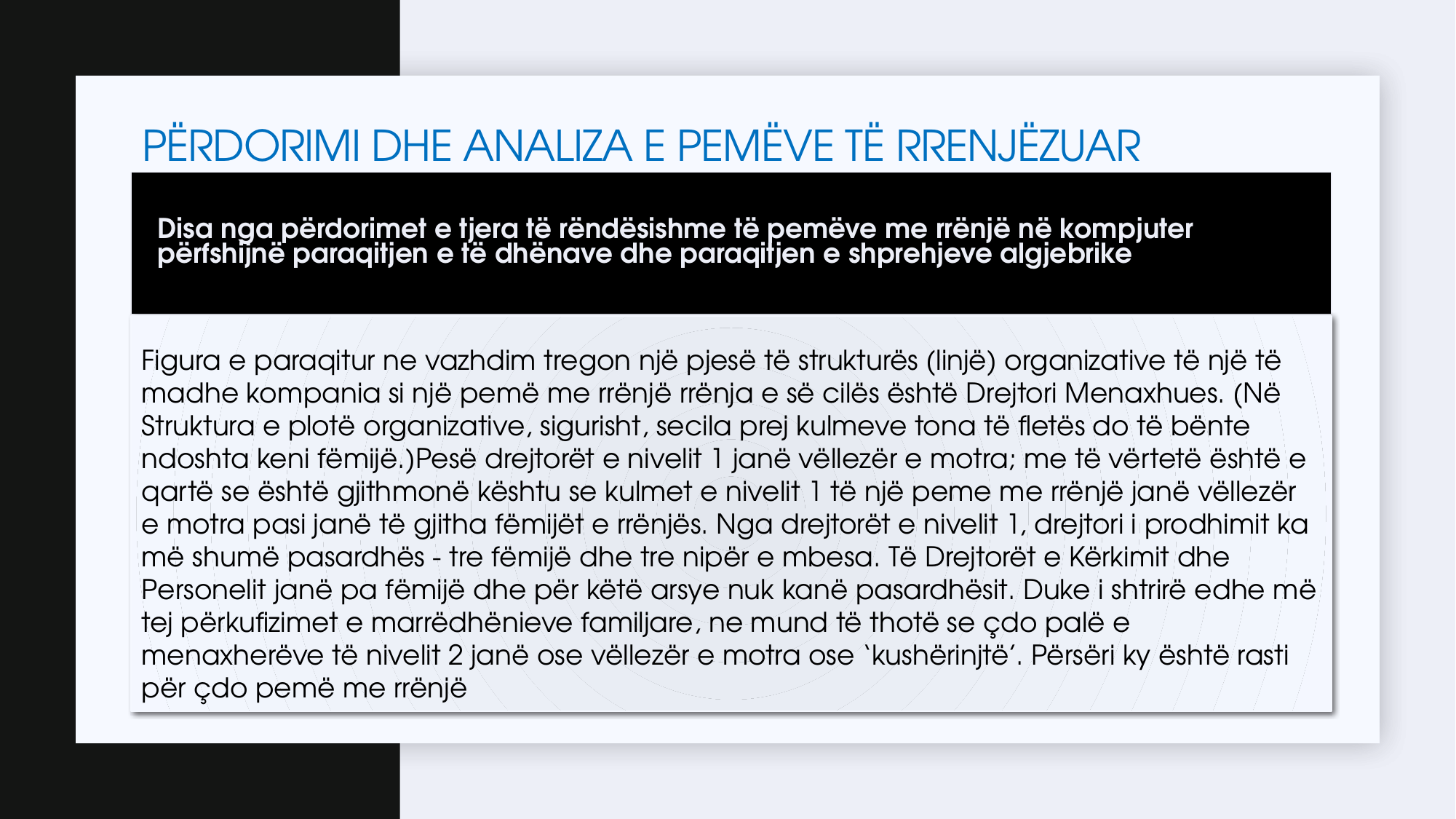

# Përdorimi dhe analiza e pemëve të rrenjëzuar
| Disa nga përdorimet e tjera të rëndësishme të pemëve me rrënjë në kompjuter përfshijnë paraqitjen e të dhënave dhe paraqitjen e shprehjeve algjebrike |
| --- |
|  |
|  |

Figura e paraqitur ne vazhdim tregon një pjesë të strukturës (linjë) organizative të një të madhe kompania si një pemë me rrënjë rrënja e së cilës është Drejtori Menaxhues. (Në Struktura e plotë organizative, sigurisht, secila prej kulmeve tona të fletës do të bënte ndoshta keni fëmijë.)Pesë drejtorët e nivelit 1 janë vëllezër e motra; me të vërtetë është e qartë se është gjithmonë kështu se kulmet e nivelit 1 të një peme me rrënjë janë vëllezër e motra pasi janë të gjitha fëmijët e rrënjës. Nga drejtorët e nivelit 1, drejtori i prodhimit ka më shumë pasardhës - tre fëmijë dhe tre nipër e mbesa. Të Drejtorët e Kërkimit dhe Personelit janë pa fëmijë dhe për këtë arsye nuk kanë pasardhësit. Duke i shtrirë edhe më tej përkufizimet e marrëdhënieve familjare, ne mund të thotë se çdo palë e menaxherëve të nivelit 2 janë ose vëllezër e motra ose ‘kushërinjtë’. Përsëri ky është rasti për çdo pemë me rrënjë